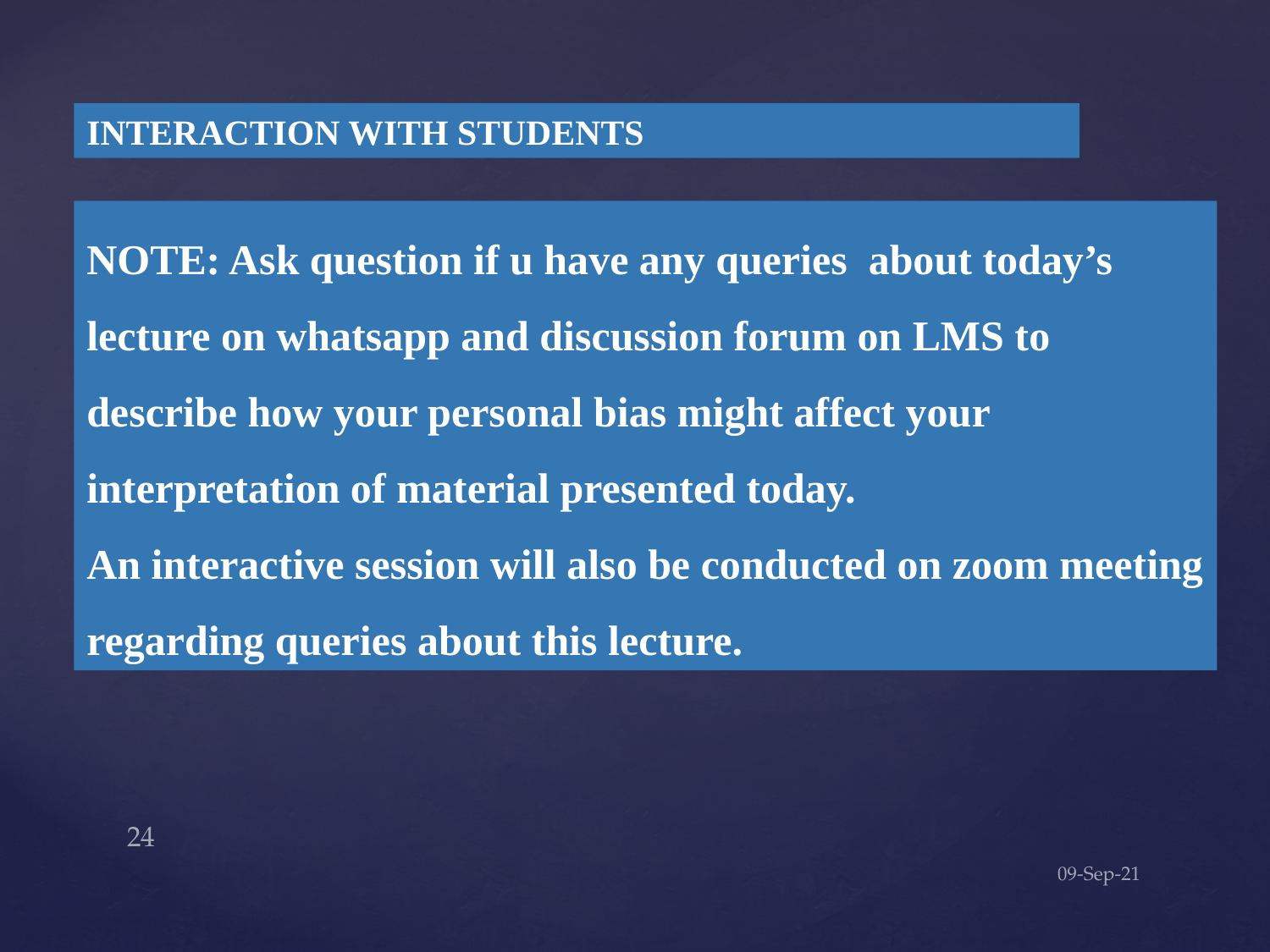

INTERACTION WITH STUDENTS
NOTE: Ask question if u have any queries  about today’s lecture on whatsapp and discussion forum on LMS to describe how your personal bias might affect your interpretation of material presented today.
An interactive session will also be conducted on zoom meeting regarding queries about this lecture.
24
09-Sep-21